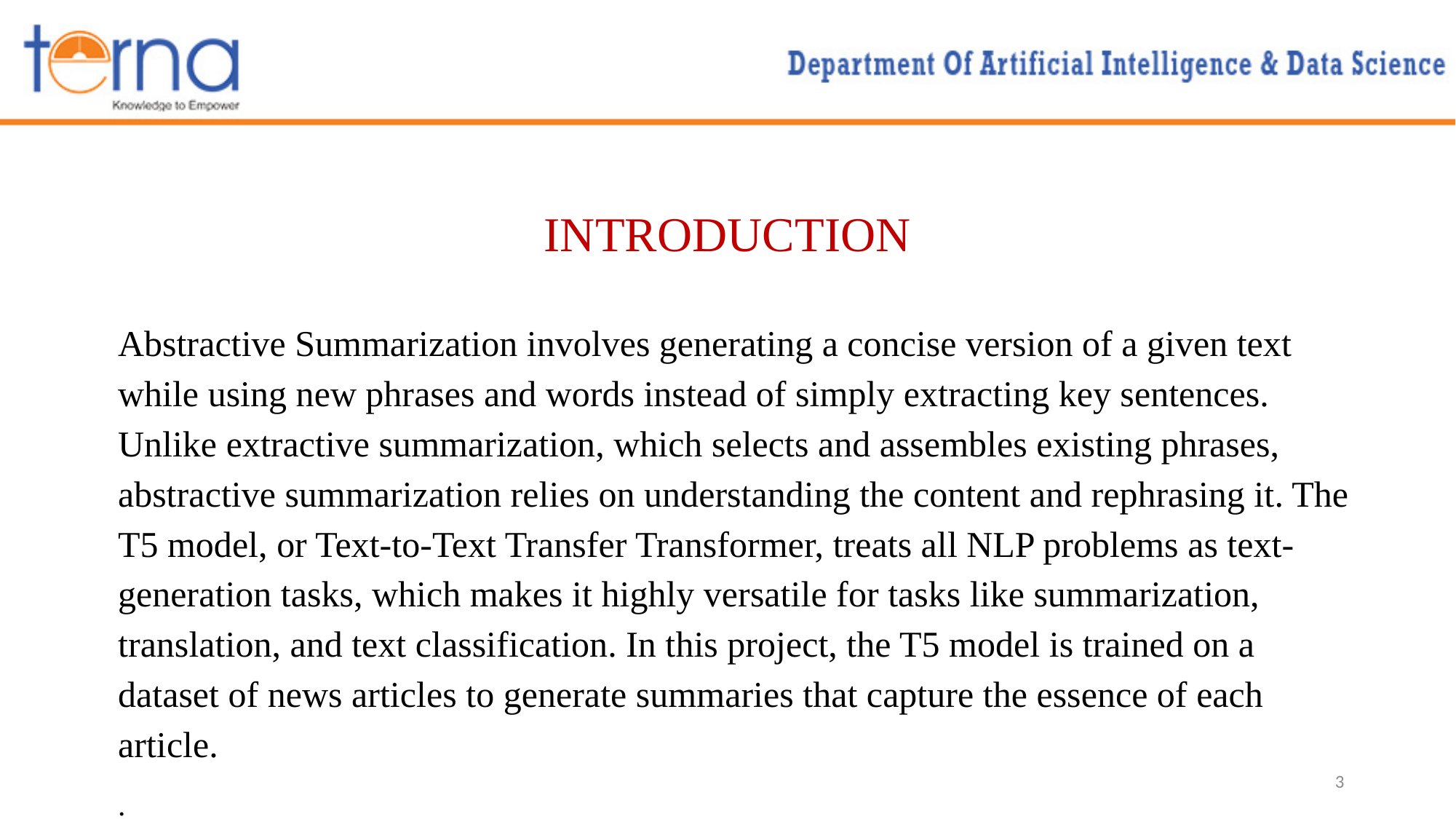

# INTRODUCTION
Abstractive Summarization involves generating a concise version of a given text while using new phrases and words instead of simply extracting key sentences. Unlike extractive summarization, which selects and assembles existing phrases, abstractive summarization relies on understanding the content and rephrasing it. The T5 model, or Text-to-Text Transfer Transformer, treats all NLP problems as text-generation tasks, which makes it highly versatile for tasks like summarization, translation, and text classification. In this project, the T5 model is trained on a dataset of news articles to generate summaries that capture the essence of each article.
.
3